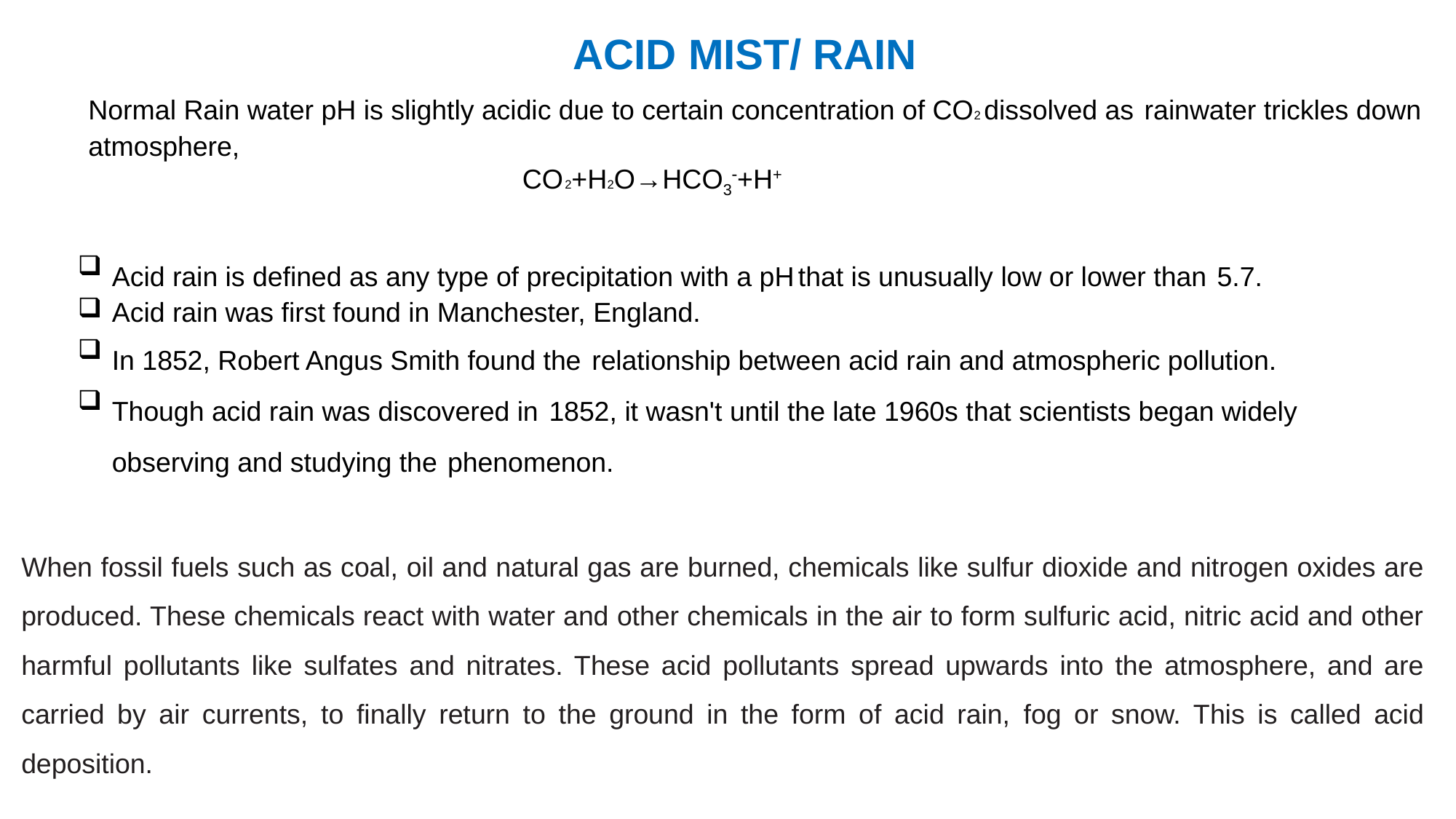

ACID MIST/ RAIN
Normal Rain water pH is slightly acidic due to certain concentration of CO2 dissolved as rainwater trickles down atmosphere,
                                                         CO2+H2O→HCO3−+H+
Acid rain is defined as any type of precipitation with a pH that is unusually low or lower than 5.7.
Acid rain was first found in Manchester, England.
In 1852, Robert Angus Smith found the relationship between acid rain and atmospheric pollution.
Though acid rain was discovered in 1852, it wasn't until the late 1960s that scientists began widely observing and studying the phenomenon.
When fossil fuels such as coal, oil and natural gas are burned, chemicals like sulfur dioxide and nitrogen oxides are produced. These chemicals react with water and other chemicals in the air to form sulfuric acid, nitric acid and other harmful pollutants like sulfates and nitrates. These acid pollutants spread upwards into the atmosphere, and are carried by air currents, to finally return to the ground in the form of acid rain, fog or snow. This is called acid deposition.